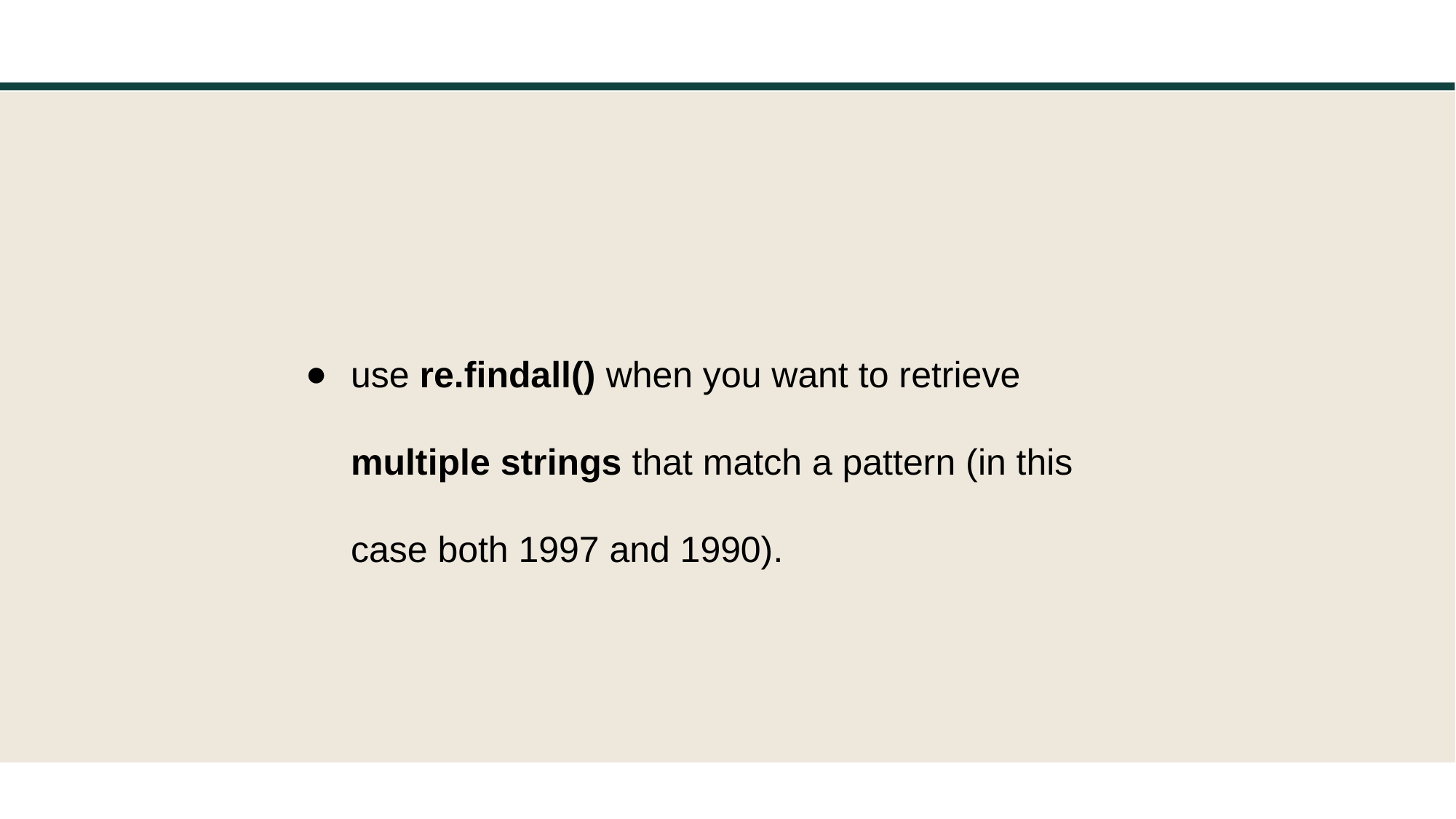

use re.findall() when you want to retrieve multiple strings that match a pattern (in this case both 1997 and 1990).